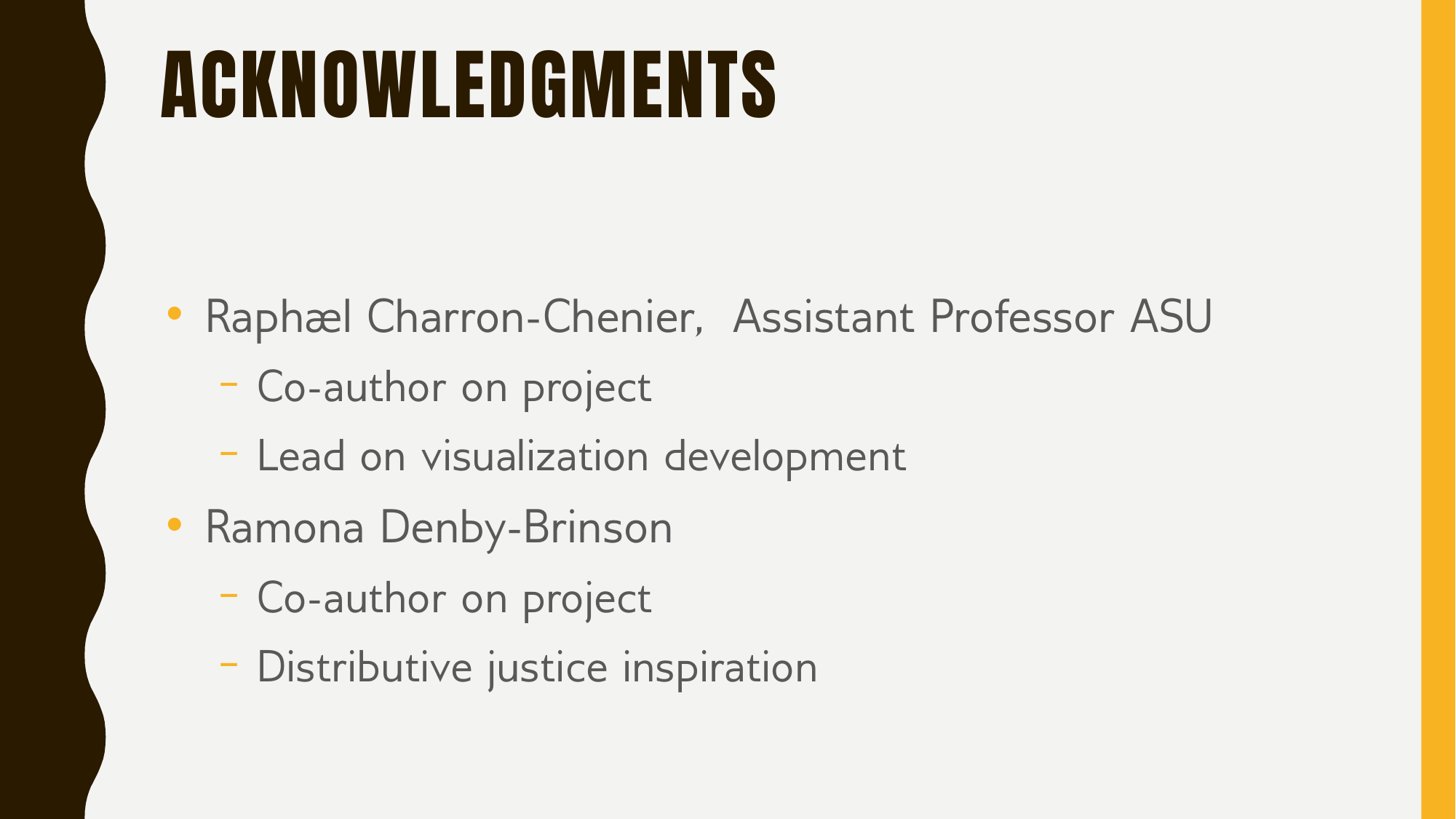

# Acknowledgments
Raphael Charron-Chenier,  Assistant Professor ASU
Co-author on project
Lead on visualization development
Ramona Denby-Brinson
Co-author on project
Distributive justice inspiration